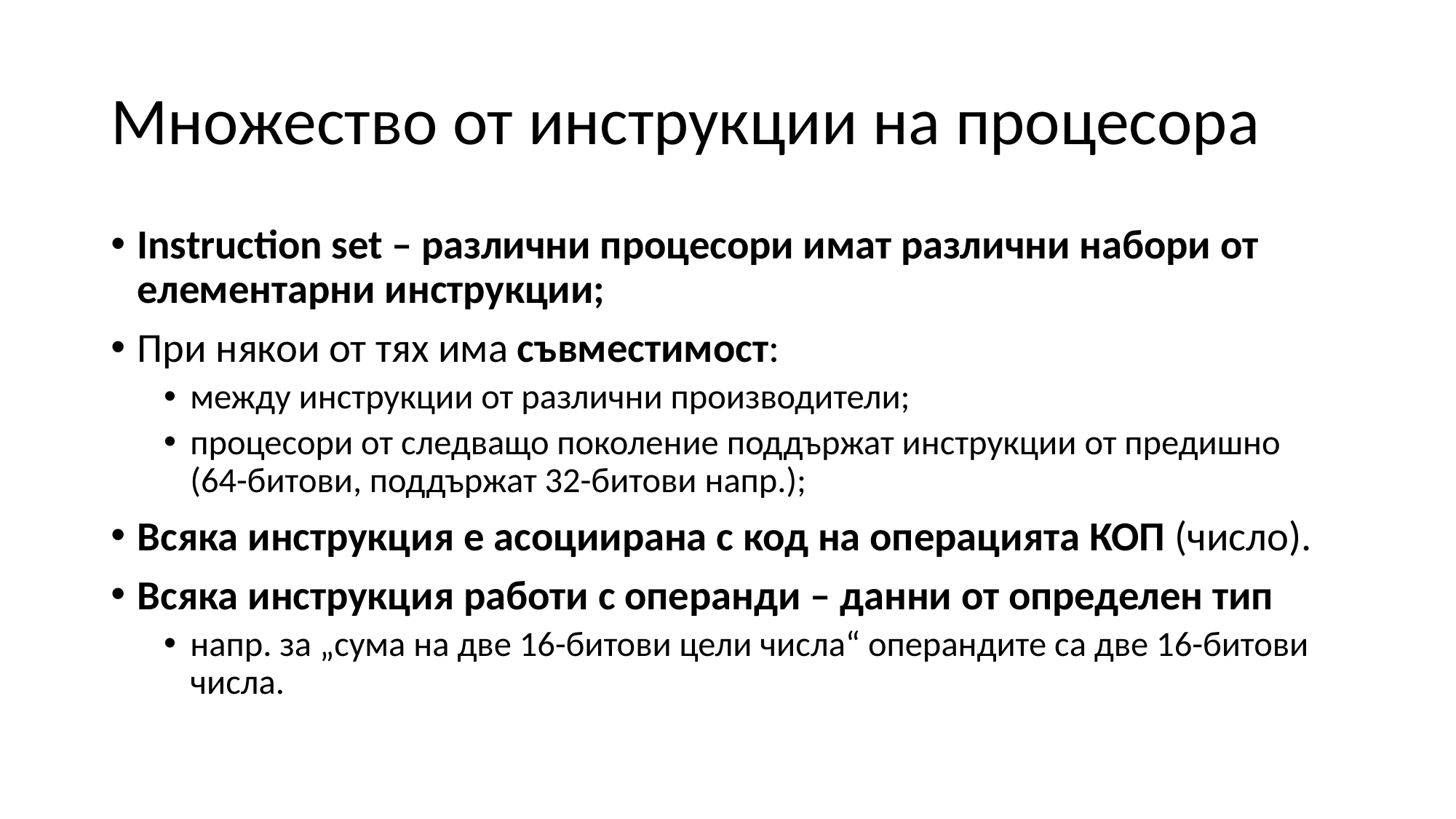

# Множество от инструкции на процесора
Instruction set – различни процесори имат различни набори от елементарни инструкции;
При някои от тях има съвместимост:
между инструкции от различни производители;
процесори от следващо поколение поддържат инструкции от предишно (64-битови, поддържат 32-битови напр.);
Всяка инструкция е асоциирана с код на операцията КОП (число).
Всяка инструкция работи с операнди – данни от определен тип
напр. за „сума на две 16-битови цели числа“ операндите са две 16-битови числа.